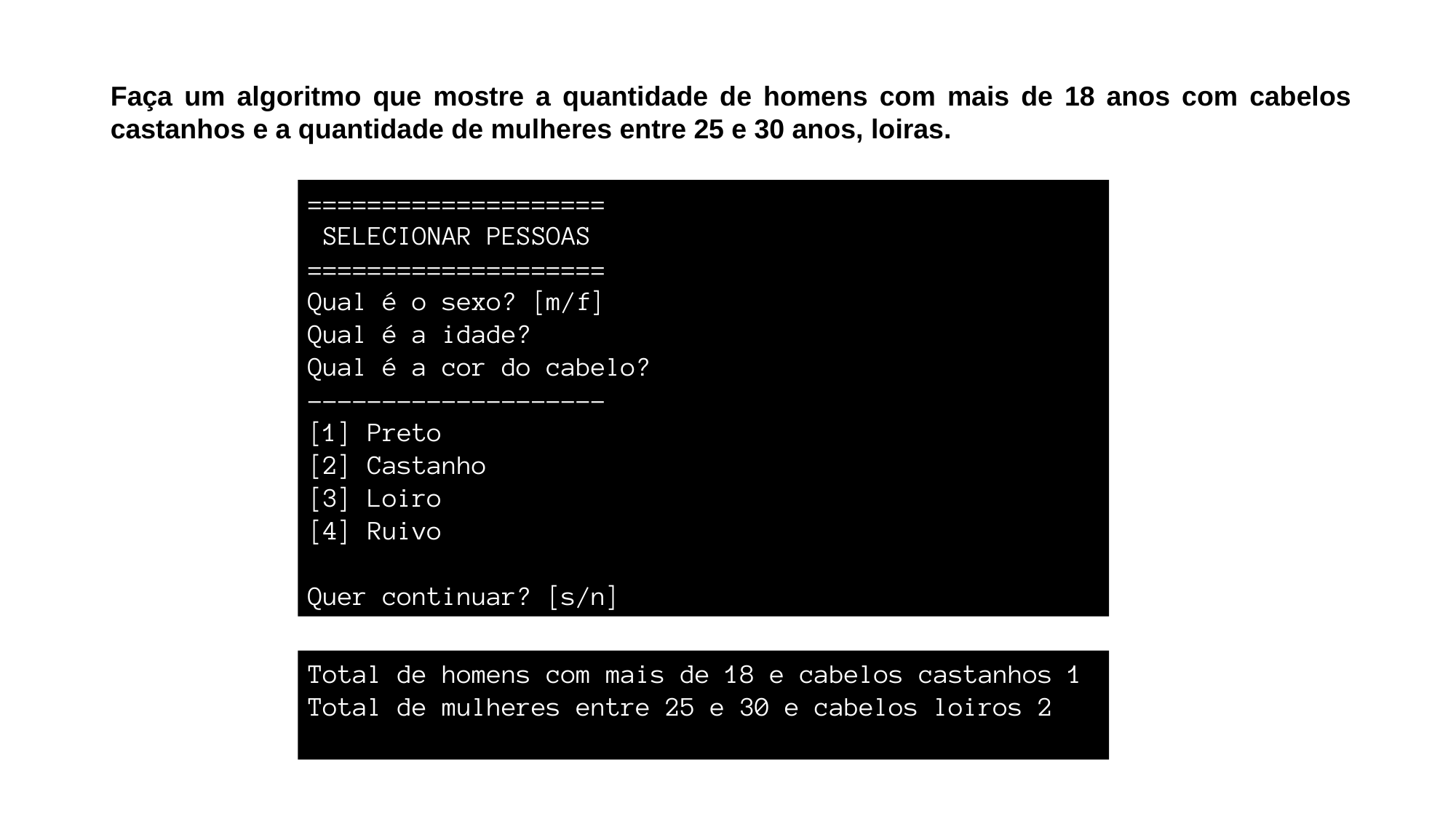

Faça um algoritmo que mostre a quantidade de homens com mais de 18 anos com cabelos castanhos e a quantidade de mulheres entre 25 e 30 anos, loiras.
====================
 SELECIONAR PESSOAS
====================
Qual é o sexo? [m/f]
Qual é a idade?
Qual é a cor do cabelo?
--------------------
[1] Preto
[2] Castanho
[3] Loiro
[4] Ruivo

Quer continuar? [s/n]
Total de homens com mais de 18 e cabelos castanhos 1
Total de mulheres entre 25 e 30 e cabelos loiros 2